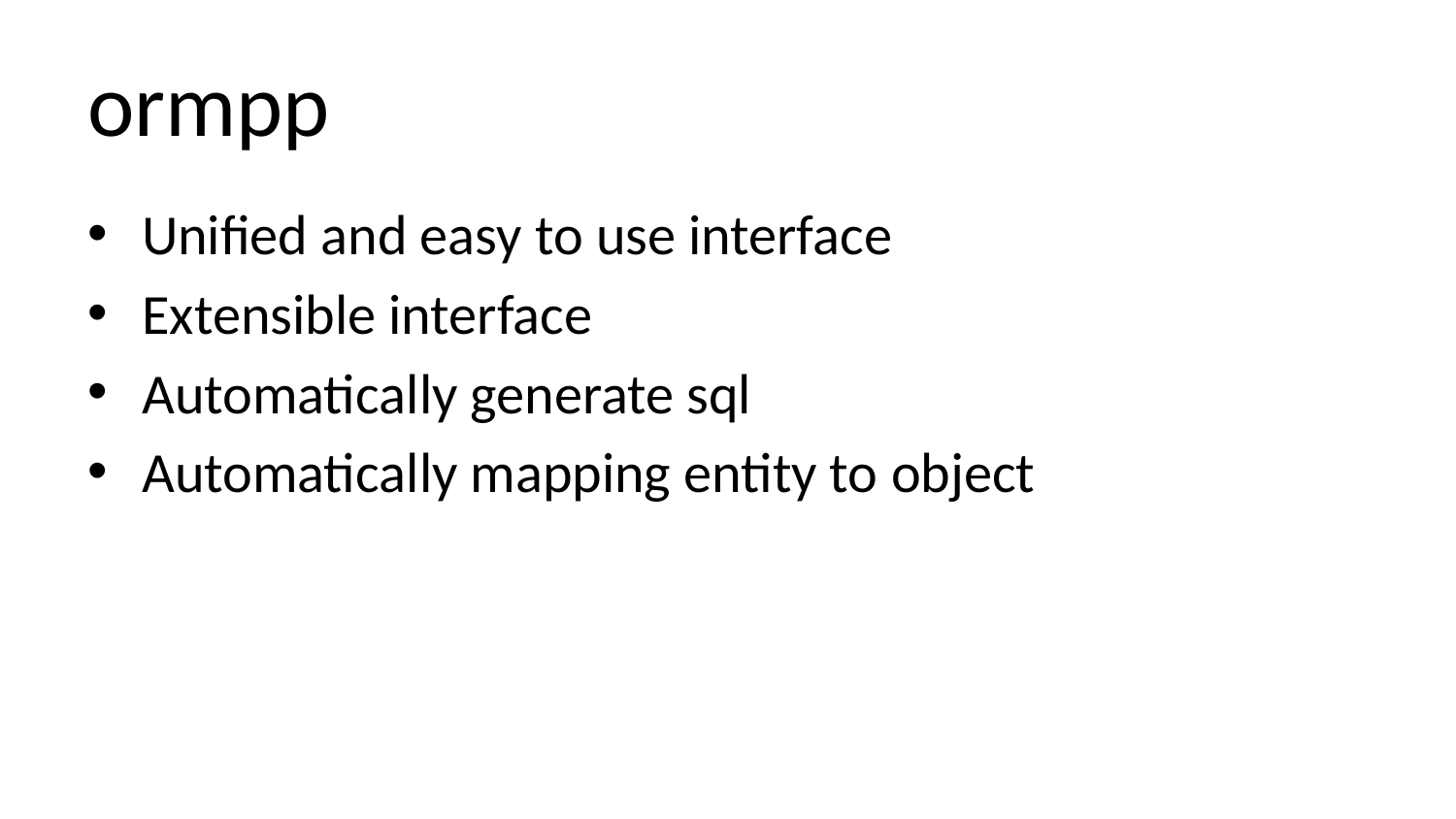

# ormpp
Unified and easy to use interface
Extensible interface
Automatically generate sql
Automatically mapping entity to object